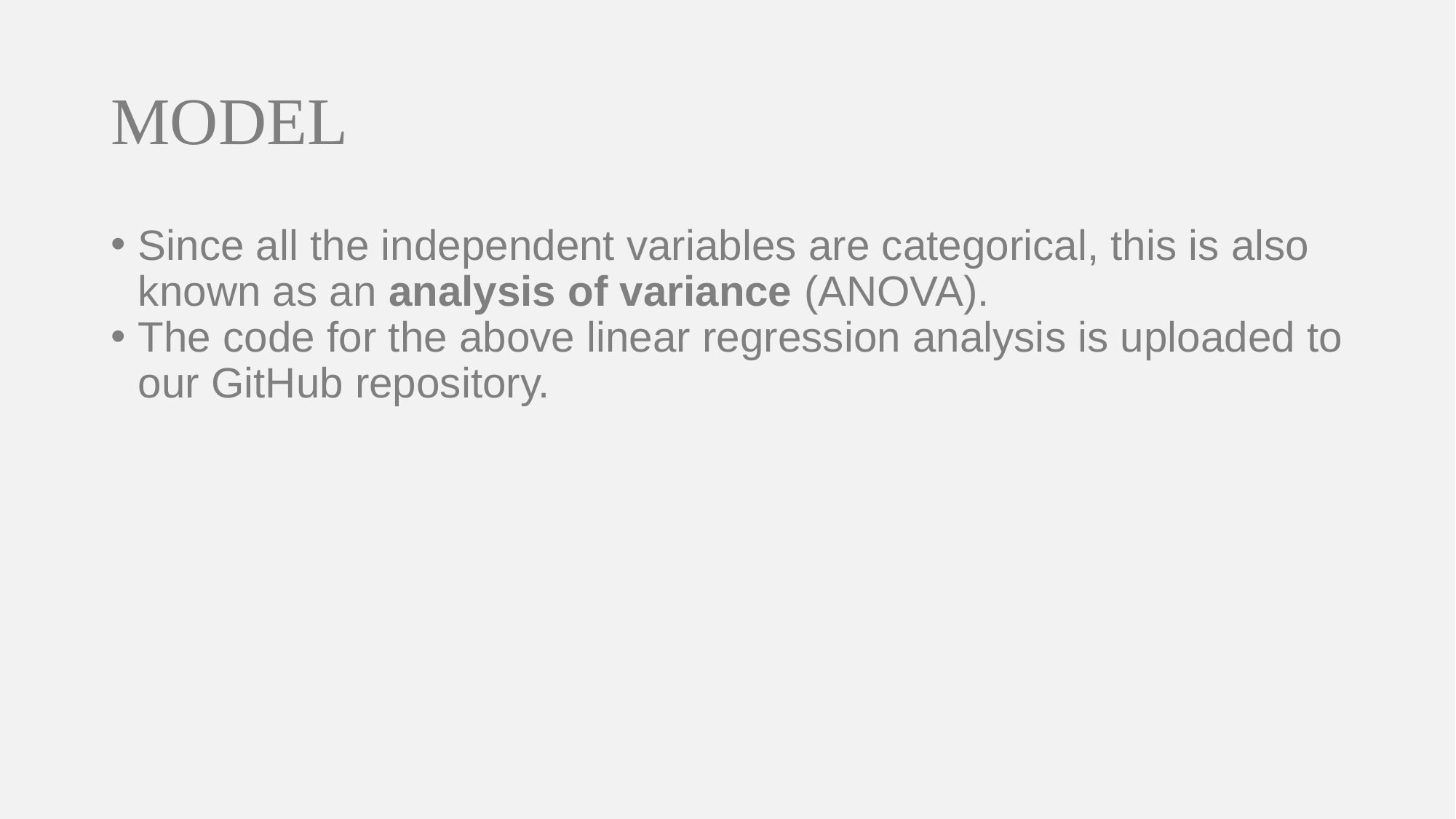

# MODEL
Since all the independent variables are categorical, this is also known as an analysis of variance (ANOVA).
The code for the above linear regression analysis is uploaded to our GitHub repository.